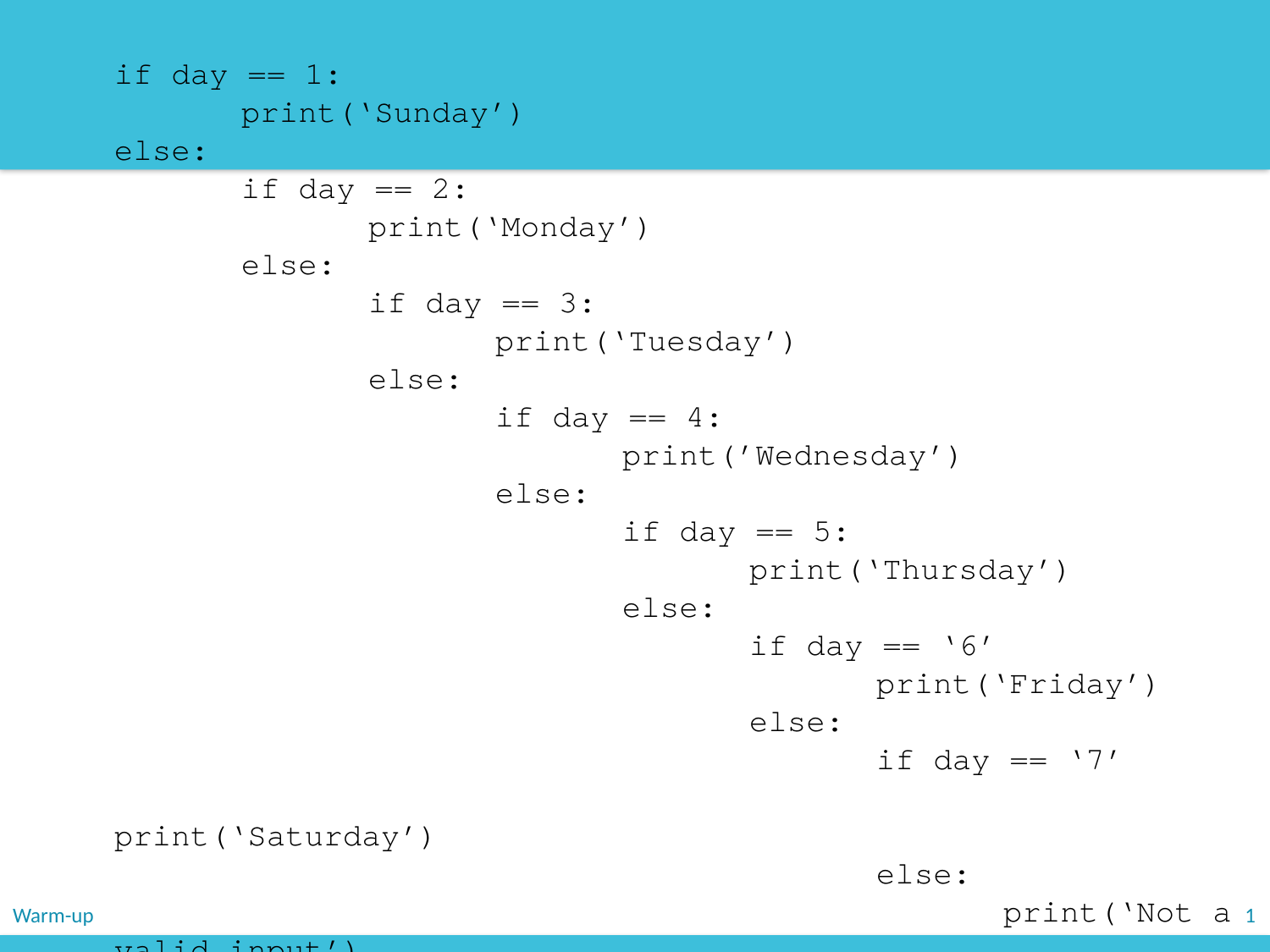

if day == 1:
	print(‘Sunday’)
else:
	if day == 2:
		print(‘Monday’)
	else:
		if day == 3:
			print(‘Tuesday’)
		else:
			if day == 4:
				print(’Wednesday’)
			else:
				if day == 5:
					print(‘Thursday’)
				else:
					if day == ‘6’
						print(‘Friday’)
					else:
						if day == ‘7’
							print(‘Saturday’)
						else:
							print(‘Not a valid input’)

Warm-up
1